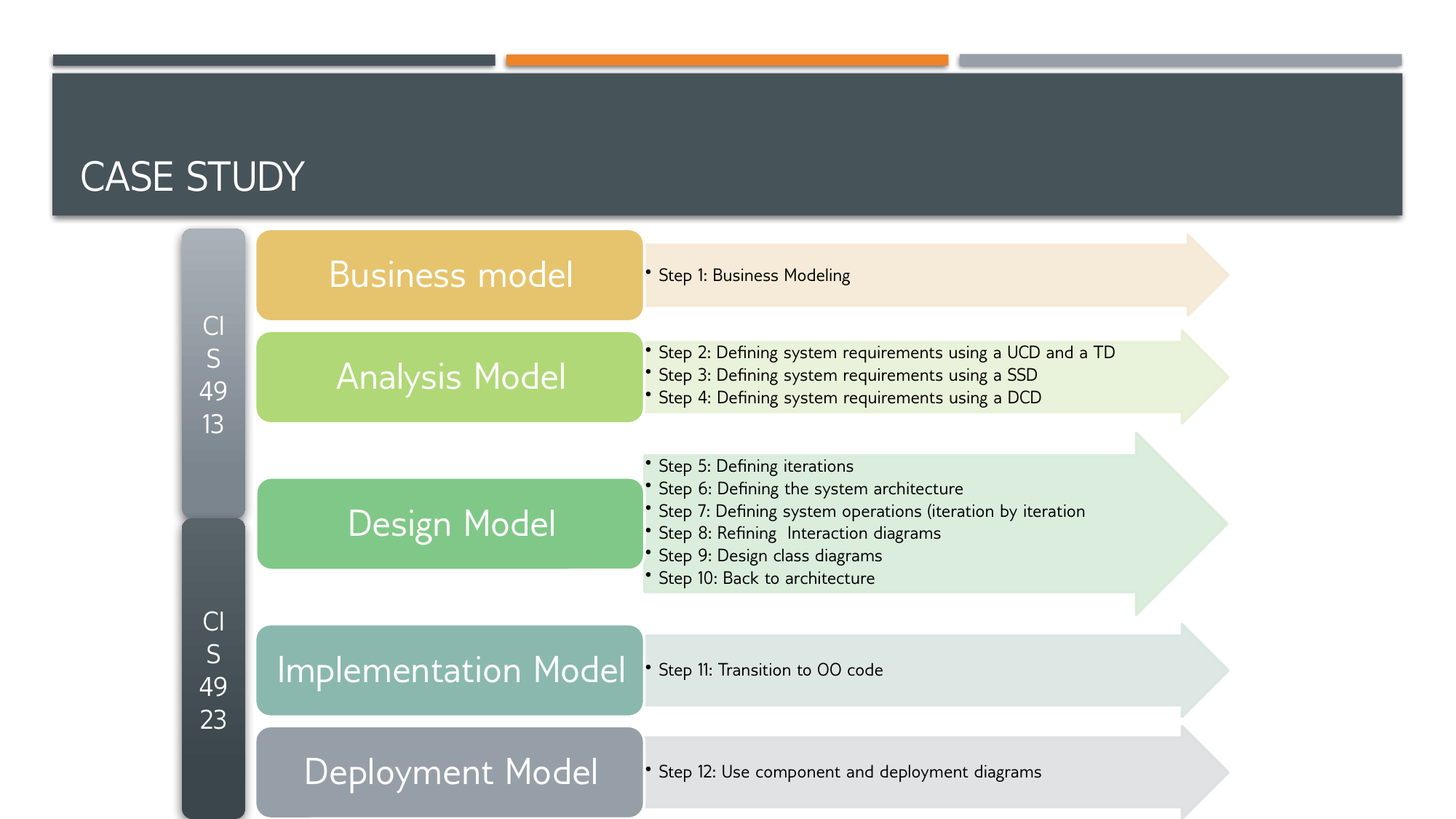

# Case Study
CIS 4913
Step 1: Business Modeling
Business model
Step 2: Defining system requirements using a UCD and a TD
Step 3: Defining system requirements using a SSD
Step 4: Defining system requirements using a DCD
Analysis Model
Step 5: Defining iterations
Step 6: Defining the system architecture
Step 7: Defining system operations (iteration by iteration
Step 8: Refining  Interaction diagrams
Step 9: Design class diagrams
Step 10: Back to architecture
Design Model
Step 11: Transition to OO code
Implementation Model
Step 12: Use component and deployment diagrams
Deployment Model
CIS 4923